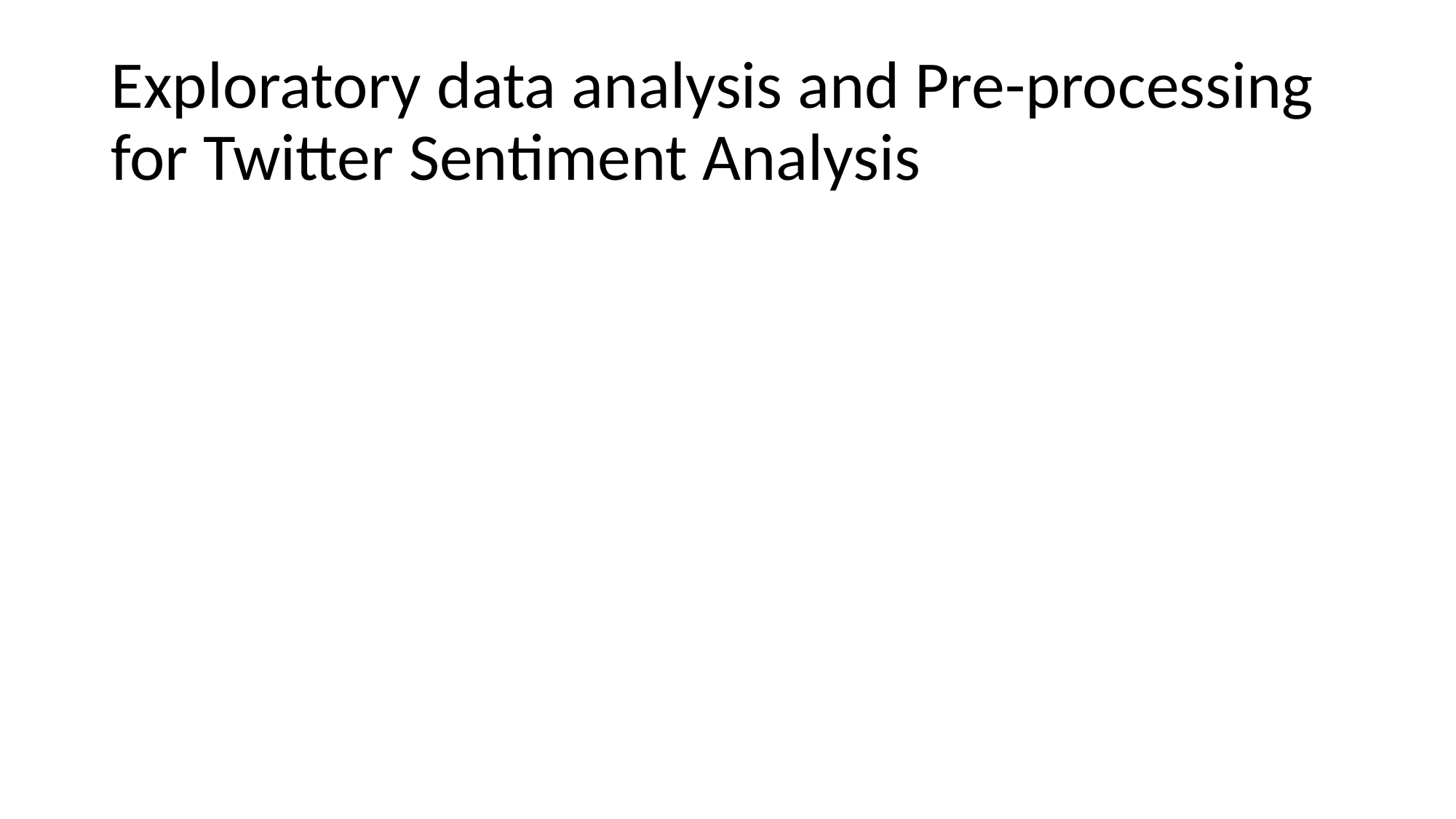

# Exploratory data analysis and Pre-processing for Twitter Sentiment Analysis